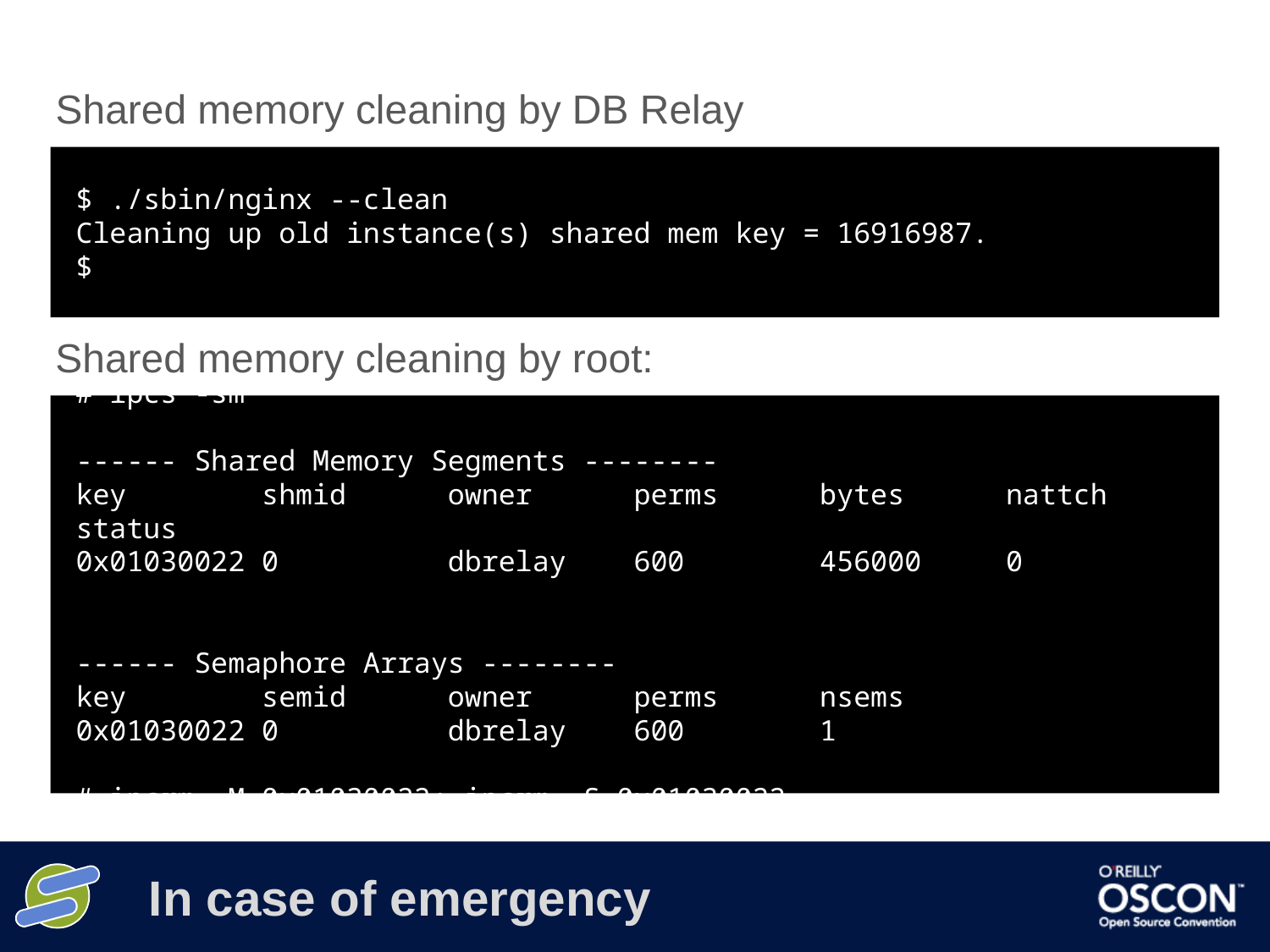

Shared memory cleaning by DB Relay
$ ./sbin/nginx --clean
Cleaning up old instance(s) shared mem key = 16916987.
$
Shared memory cleaning by root:
# ipcs -sm

------ Shared Memory Segments --------
key        shmid      owner      perms      bytes      nattch     status
0x01030022 0          dbrelay    600        456000     0

------ Semaphore Arrays --------
key        semid      owner      perms      nsems
0x01030022 0          dbrelay    600        1

# ipcrm –M 0x01030022; ipcrm –S 0x01030022
# In case of emergency